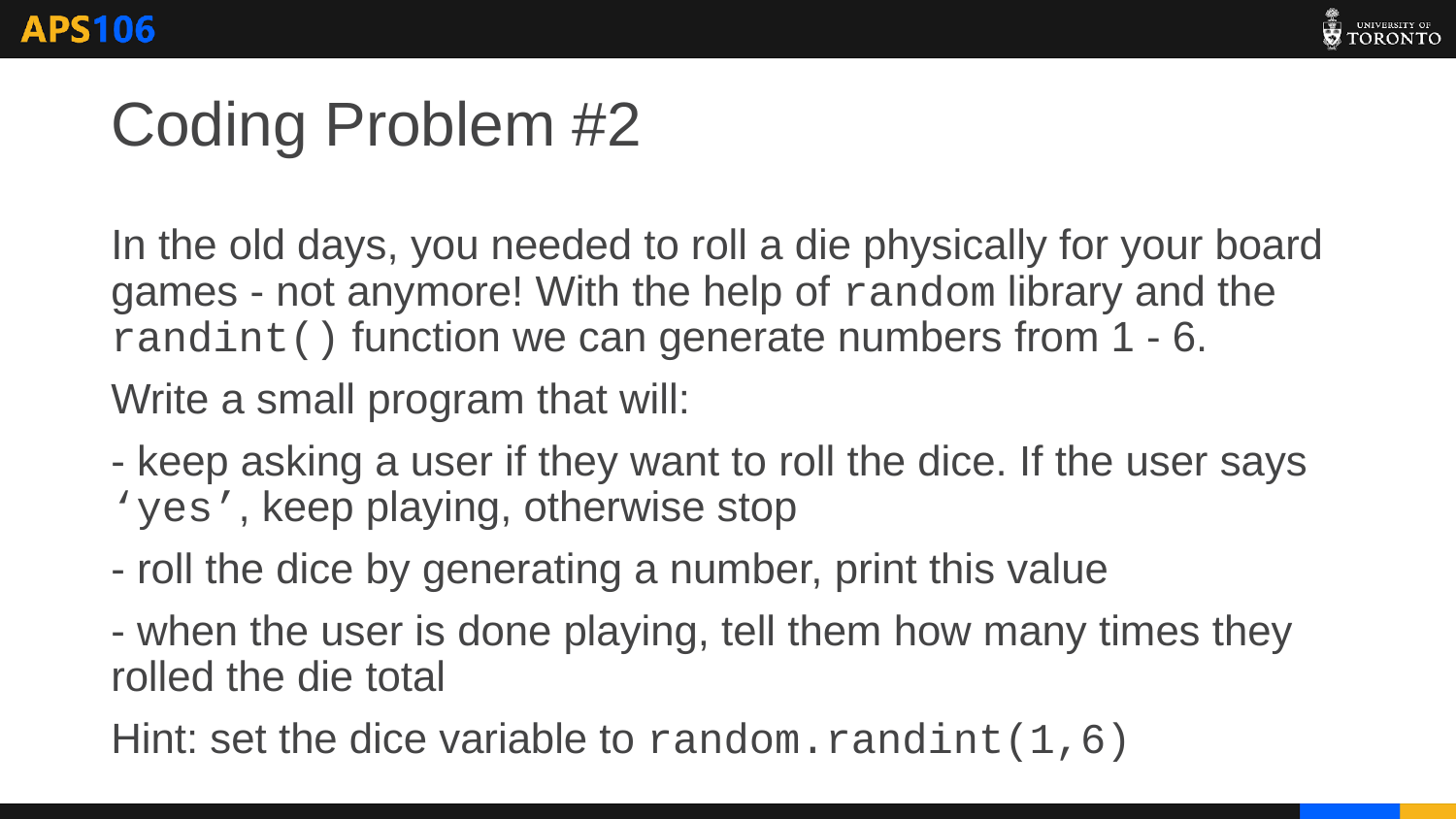

# Coding Problem #2
In the old days, you needed to roll a die physically for your board games - not anymore! With the help of random library and the randint() function we can generate numbers from 1 - 6.
Write a small program that will:
- keep asking a user if they want to roll the dice. If the user says ‘yes’, keep playing, otherwise stop
- roll the dice by generating a number, print this value
- when the user is done playing, tell them how many times they rolled the die total
Hint: set the dice variable to random.randint(1,6)